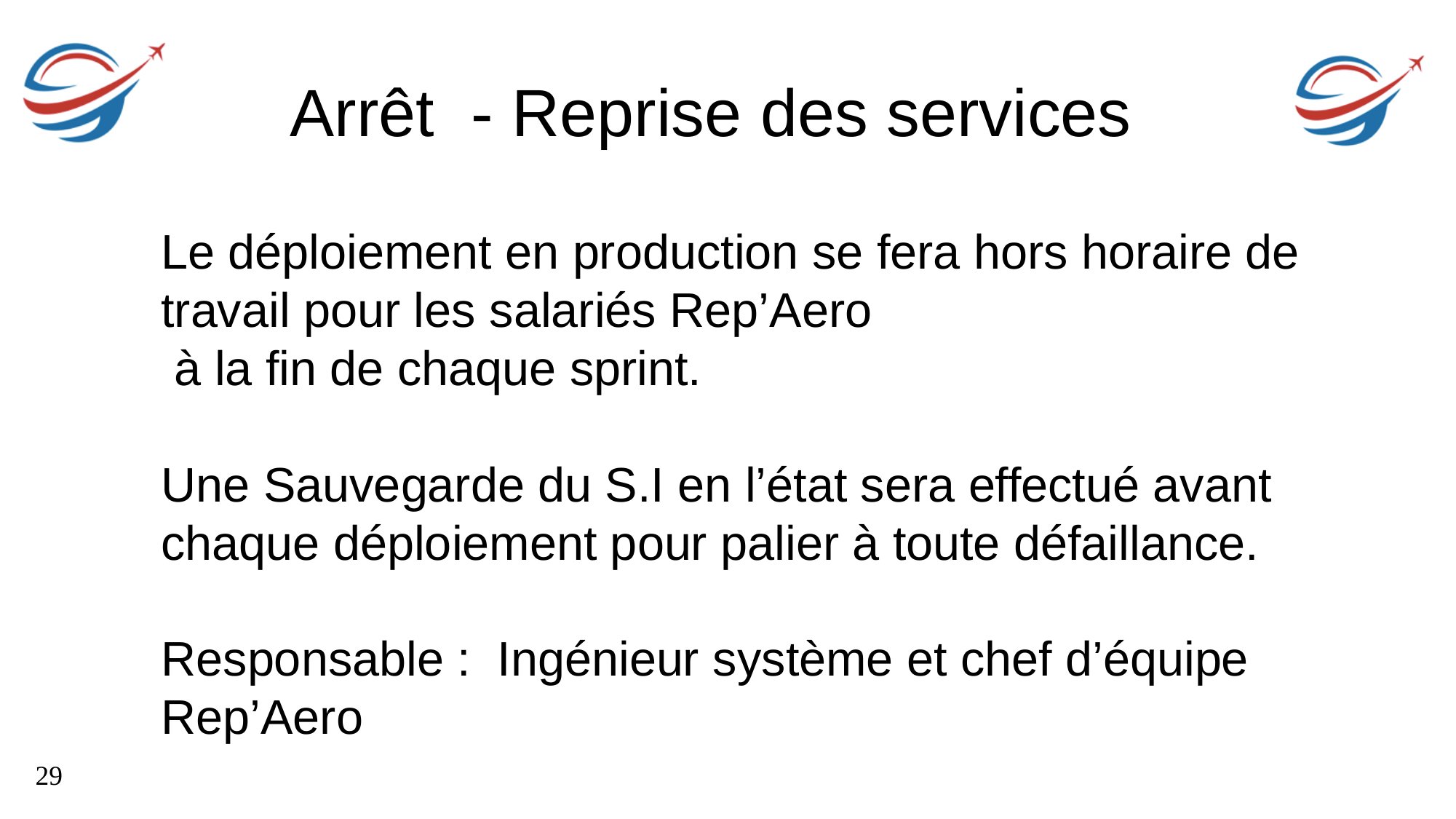

Arrêt  - Reprise des services
Le déploiement en production se fera hors horaire de travail pour les salariés Rep’Aero
 à la fin de chaque sprint.

Une Sauvegarde du S.I en l’état sera effectué avant chaque déploiement pour palier à toute défaillance.

Responsable :  Ingénieur système et chef d’équipe Rep’Aero